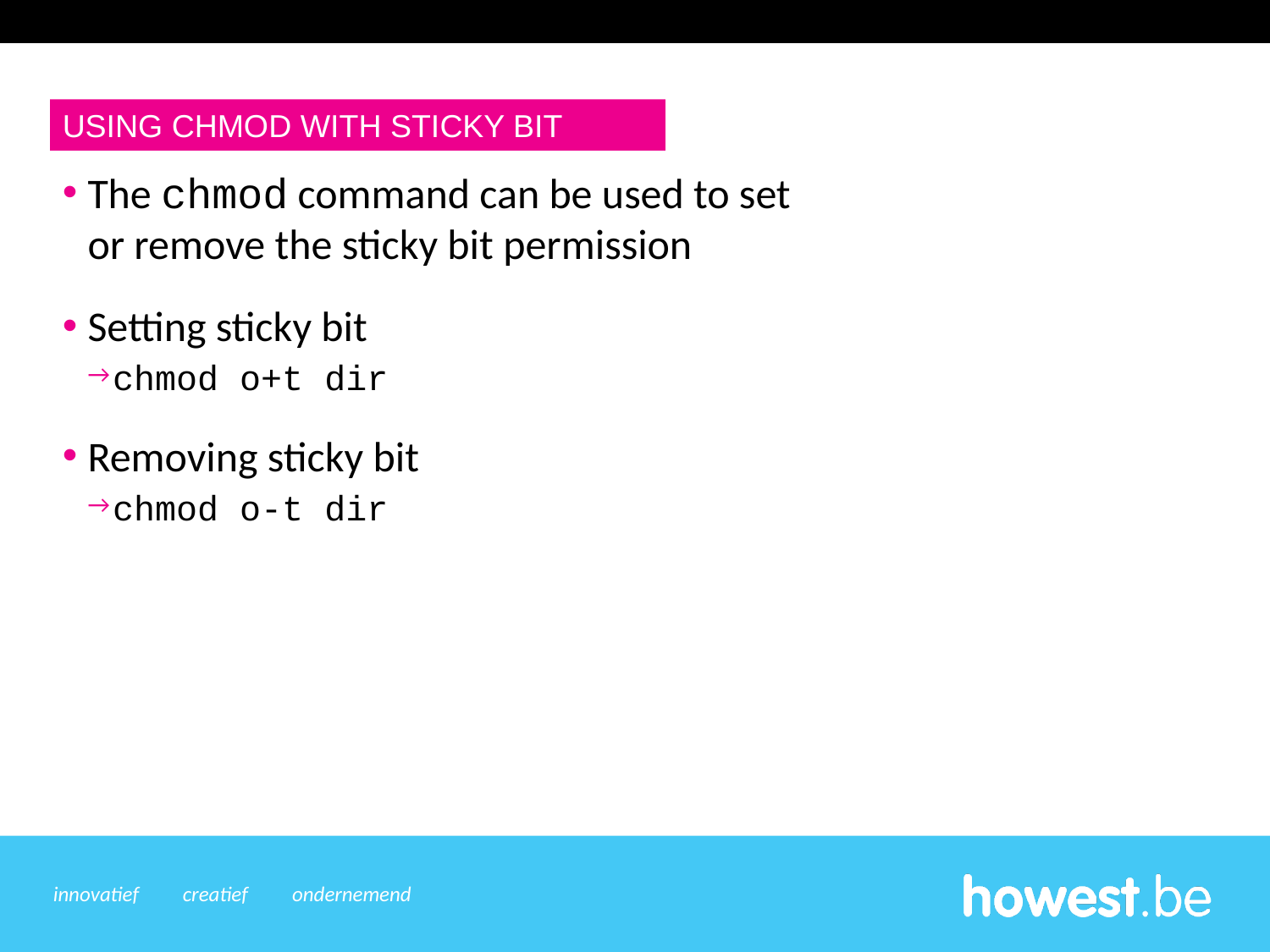

Using chmod with sticky bit
The chmod command can be used to set or remove the sticky bit permission
Setting sticky bit
chmod o+t dir
Removing sticky bit
chmod o-t dir